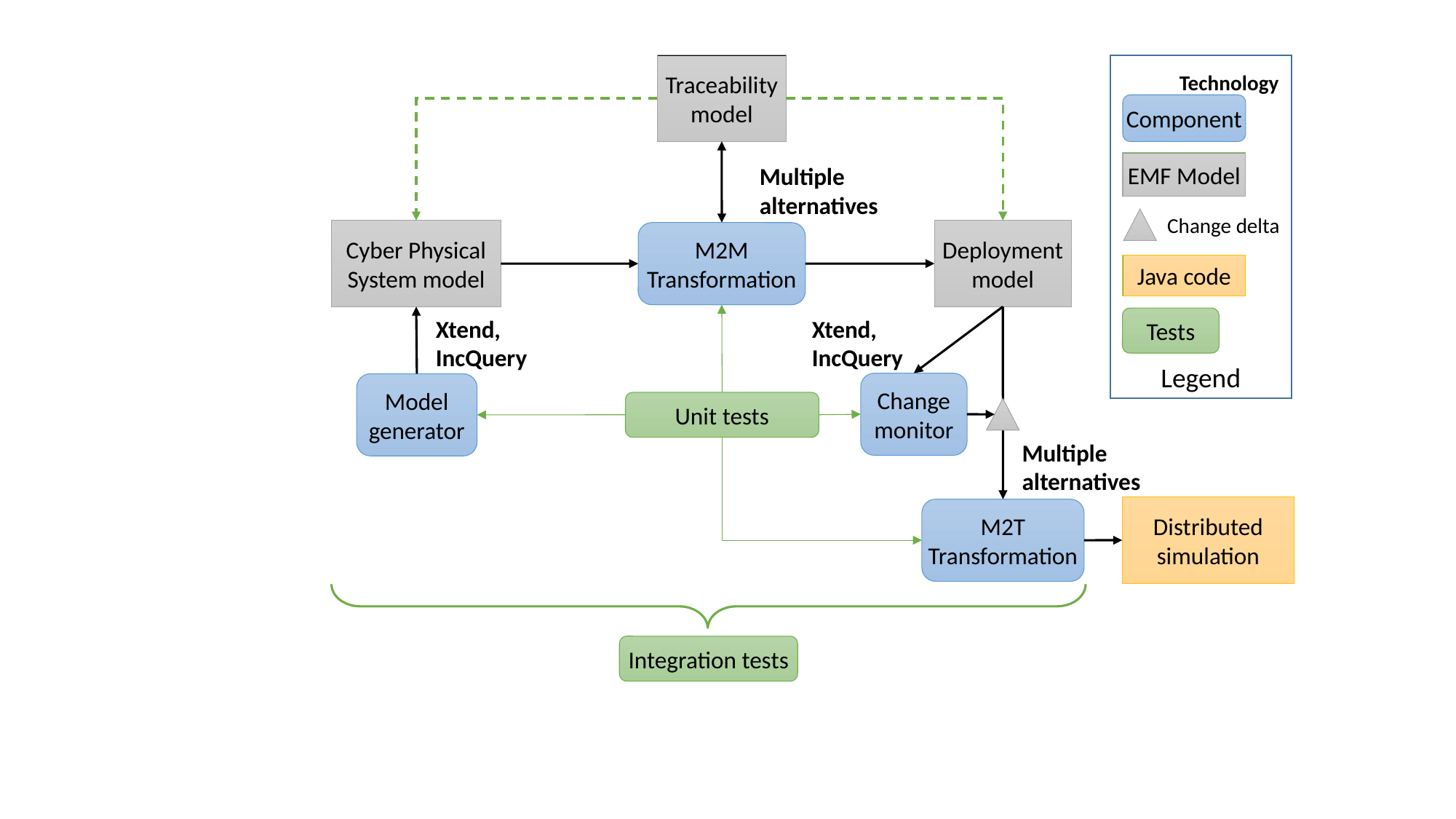

Legend
Traceability model
Technology
Component
EMF Model
Multiple
alternatives
Change delta

Cyber Physical System model
Deployment model
M2M Transformation

Java code
Tests
Xtend,
IncQuery
Xtend,
IncQuery
Change monitor
Model generator
Unit tests

Multiple
alternatives
Distributed simulation
M2T Transformation
Integration tests